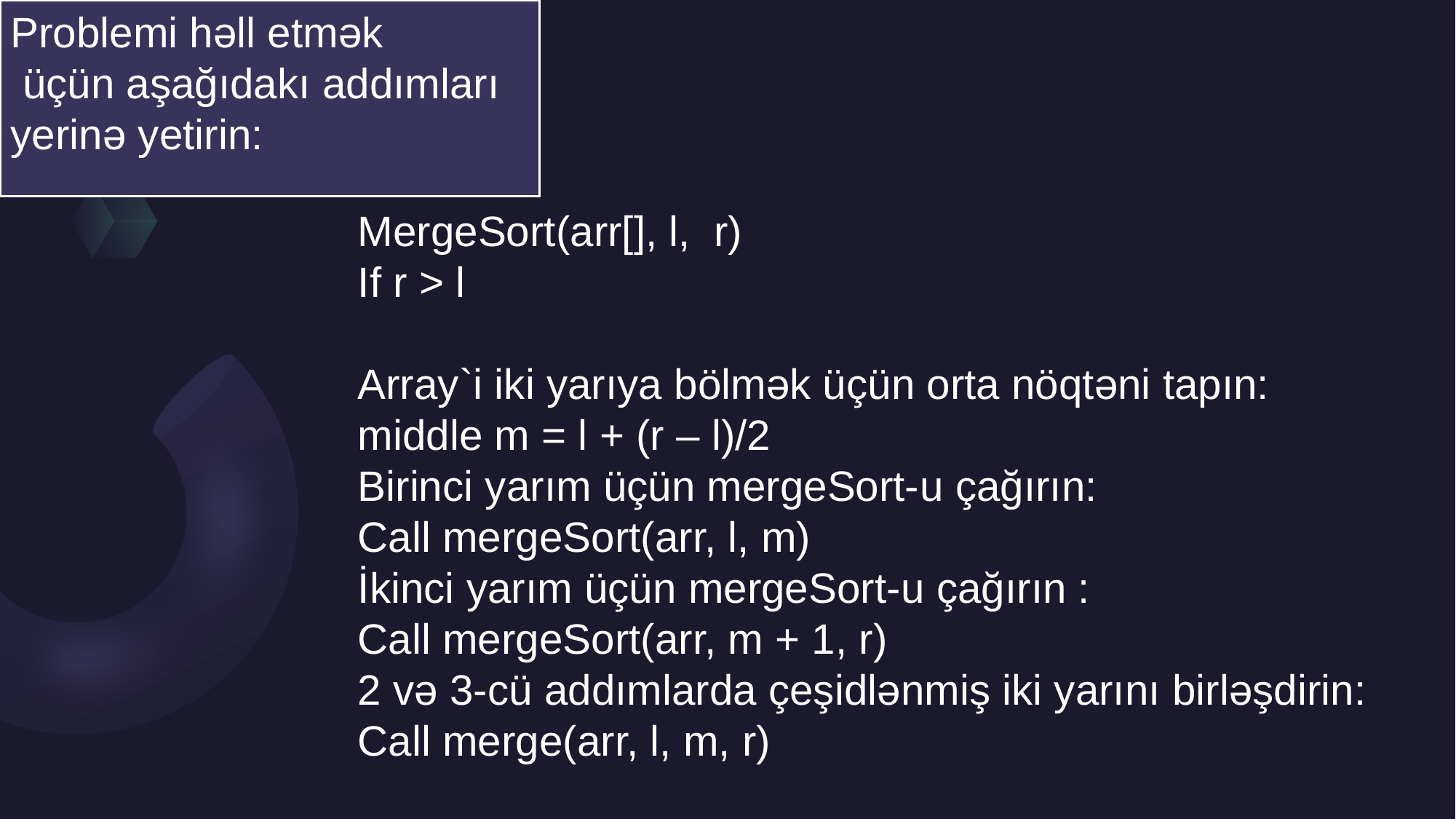

Problemi həll etmək
 üçün aşağıdakı addımları
yerinə yetirin:

MergeSort(arr[], l,  r)
If r > l

Array`i iki yarıya bölmək üçün orta nöqtəni tapın:
middle m = l + (r – l)/2
Birinci yarım üçün mergeSort-u çağırın:
Call mergeSort(arr, l, m)
İkinci yarım üçün mergeSort-u çağırın :
Call mergeSort(arr, m + 1, r)
2 və 3-cü addımlarda çeşidlənmiş iki yarını birləşdirin: Call merge(arr, l, m, r)